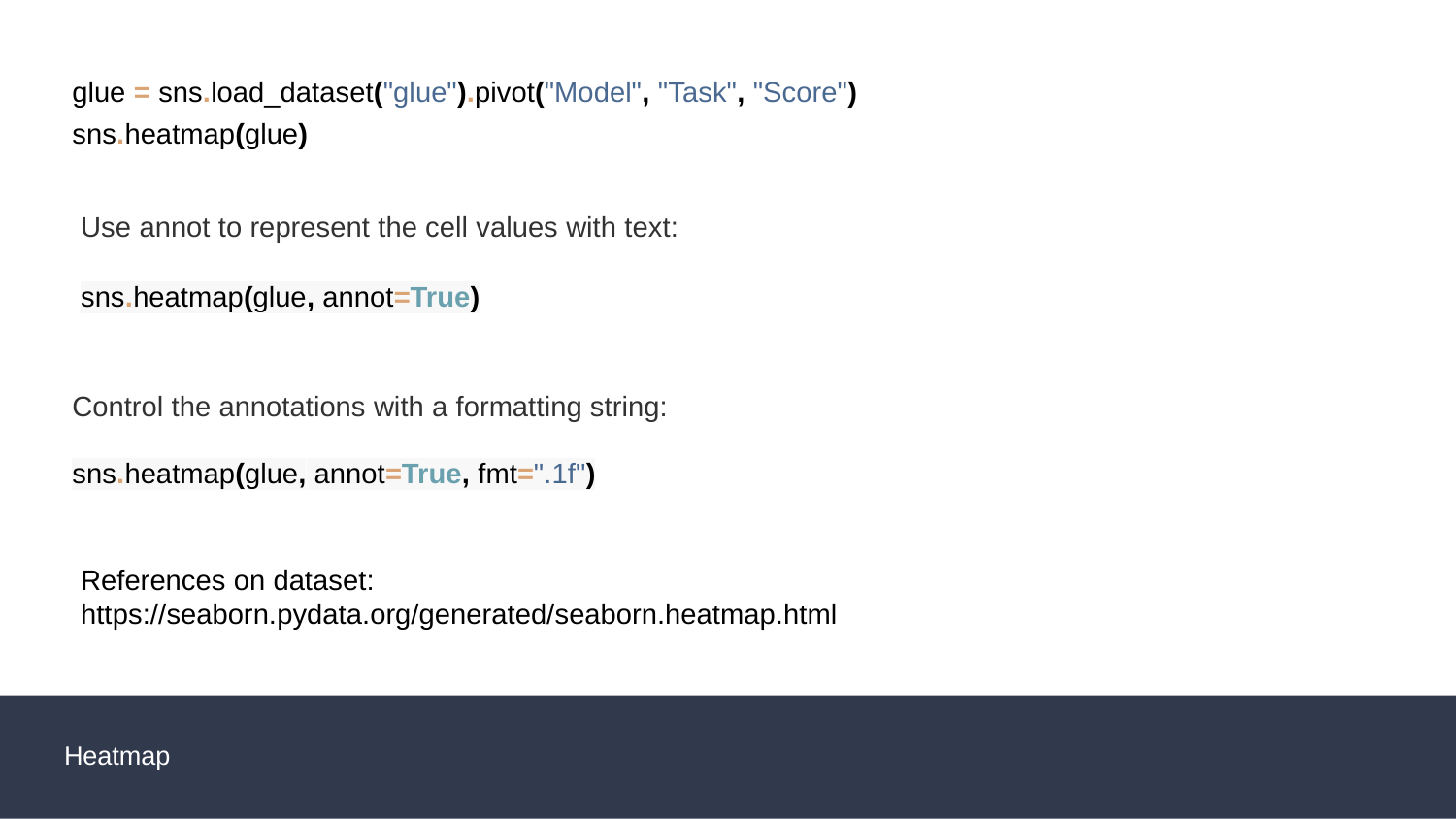

glue = sns.load_dataset("glue").pivot("Model", "Task", "Score")
sns.heatmap(glue)
Use annot to represent the cell values with text:
sns.heatmap(glue, annot=True)
Control the annotations with a formatting string:
sns.heatmap(glue, annot=True, fmt=".1f")
References on dataset:
https://seaborn.pydata.org/generated/seaborn.heatmap.html
Heatmap